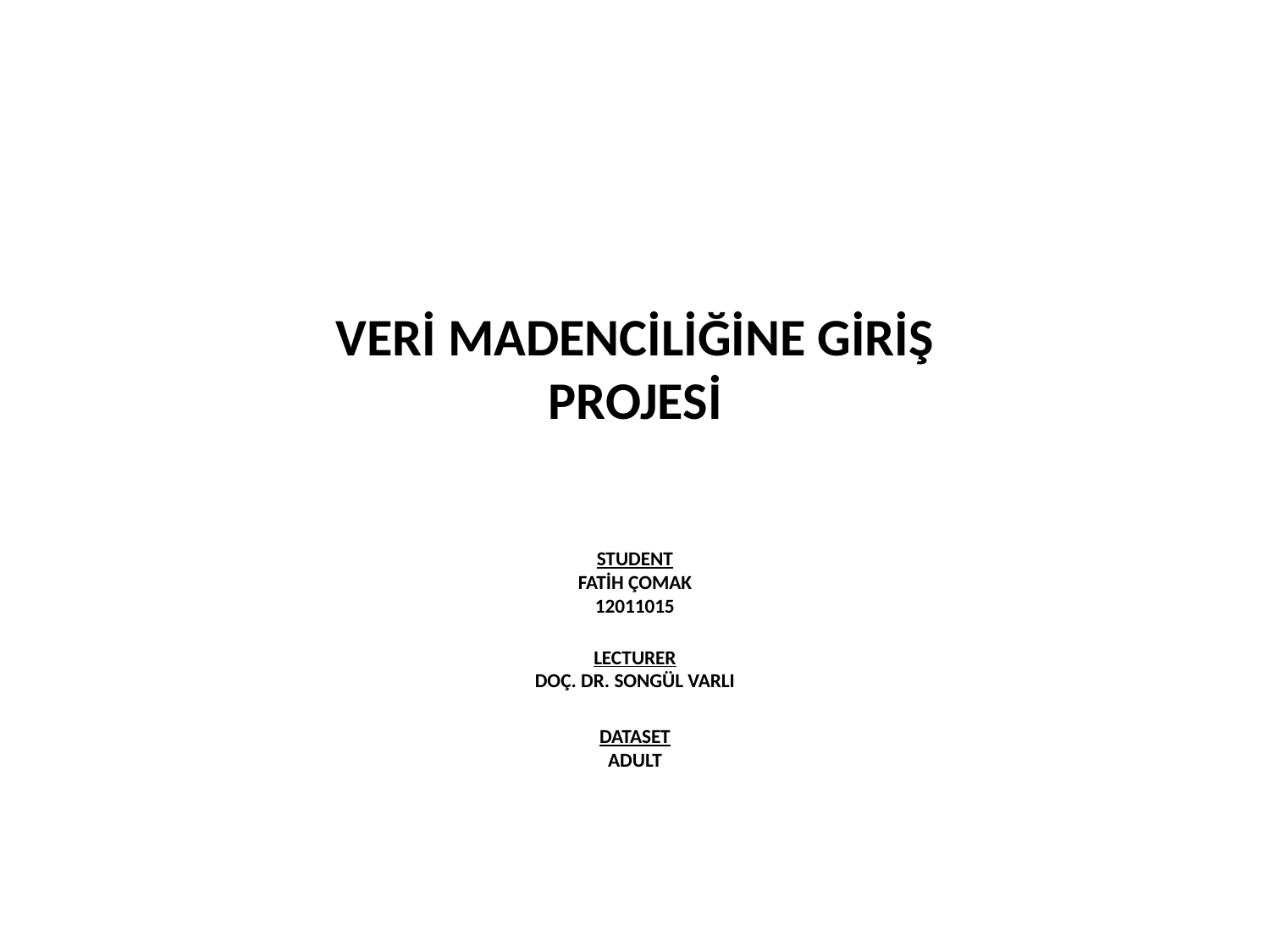

# VERİ MADENCİLİĞİNE GİRİŞ PROJESİ
STUDENT
FATİH ÇOMAK
12011015
LECTURER
DOÇ. DR. SONGÜL VARLI

DATASET
ADULT